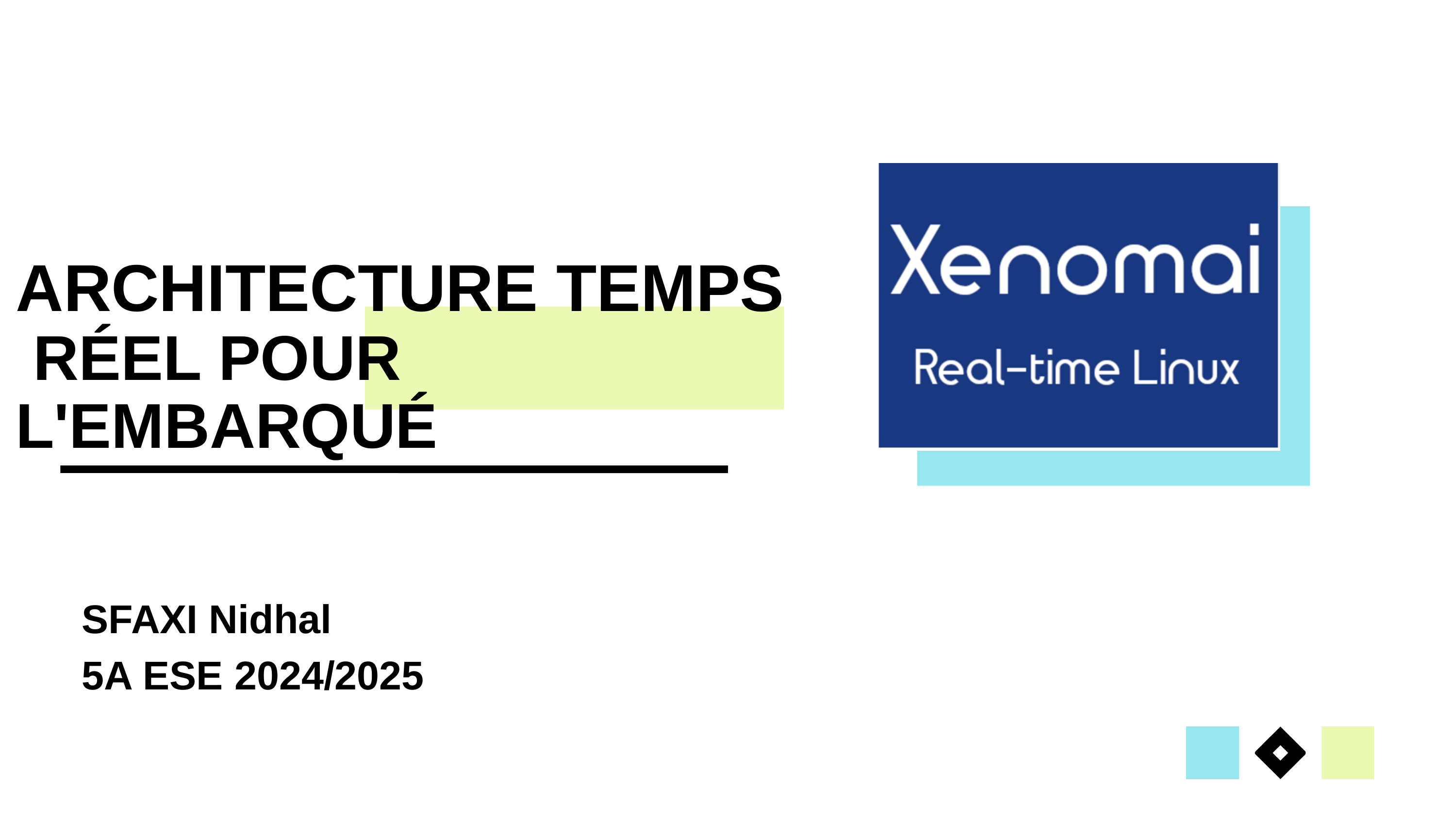

ARCHITECTURE TEMPS
 RÉEL POUR L'EMBARQUÉ

SFAXI Nidhal
5A ESE 2024/2025